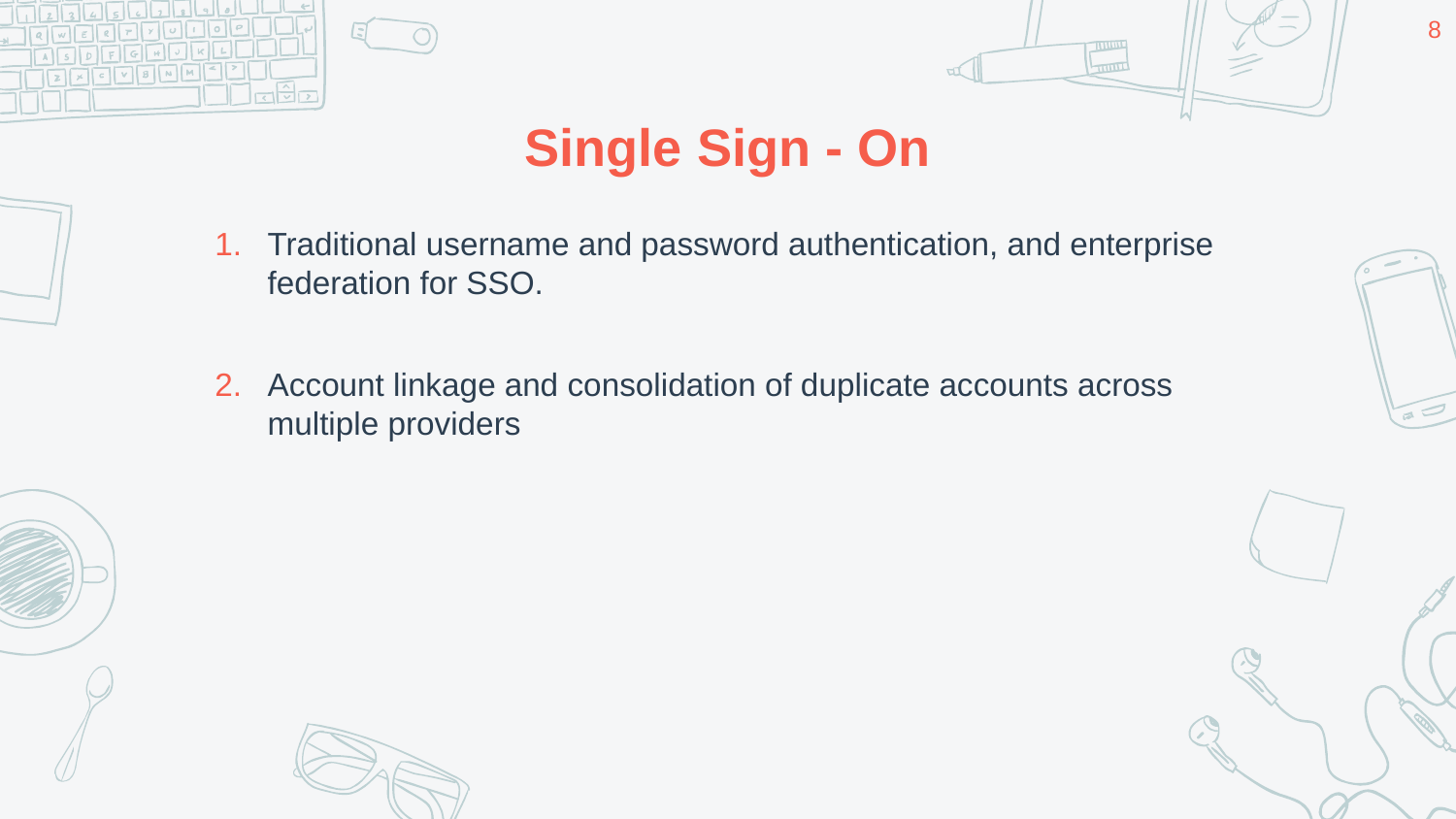

8
# Single Sign - On
Traditional username and password authentication, and enterprise federation for SSO.

Account linkage and consolidation of duplicate accounts across multiple providers